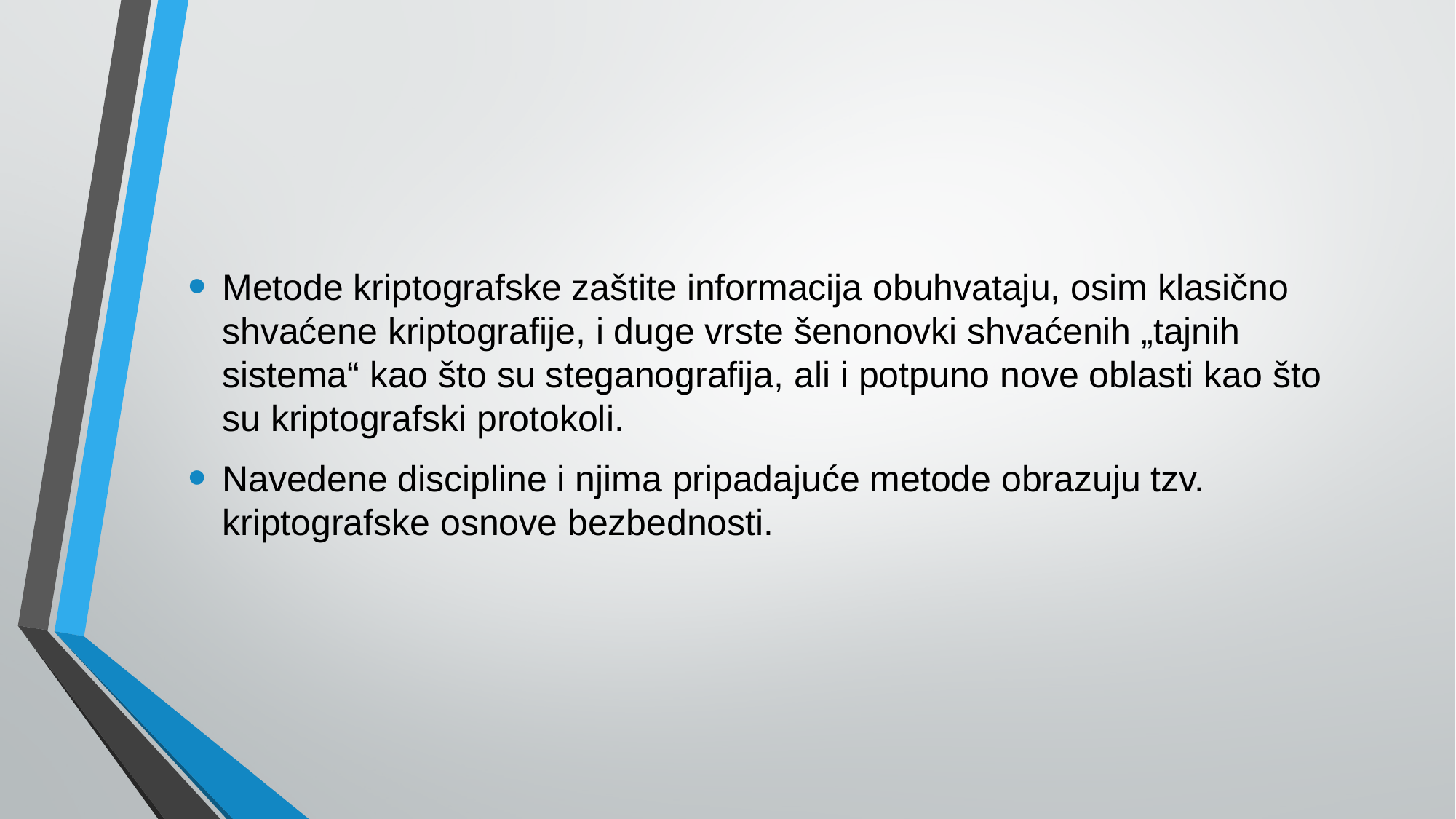

Metode kriptografske zaštite informacija obuhvataju, osim klasično shvaćene kriptografije, i duge vrste šenonovki shvaćenih „tajnih sistema“ kao što su steganografija, ali i potpuno nove oblasti kao što su kriptografski protokoli.
Navedene discipline i njima pripadajuće metode obrazuju tzv. kriptografske osnove bezbednosti.